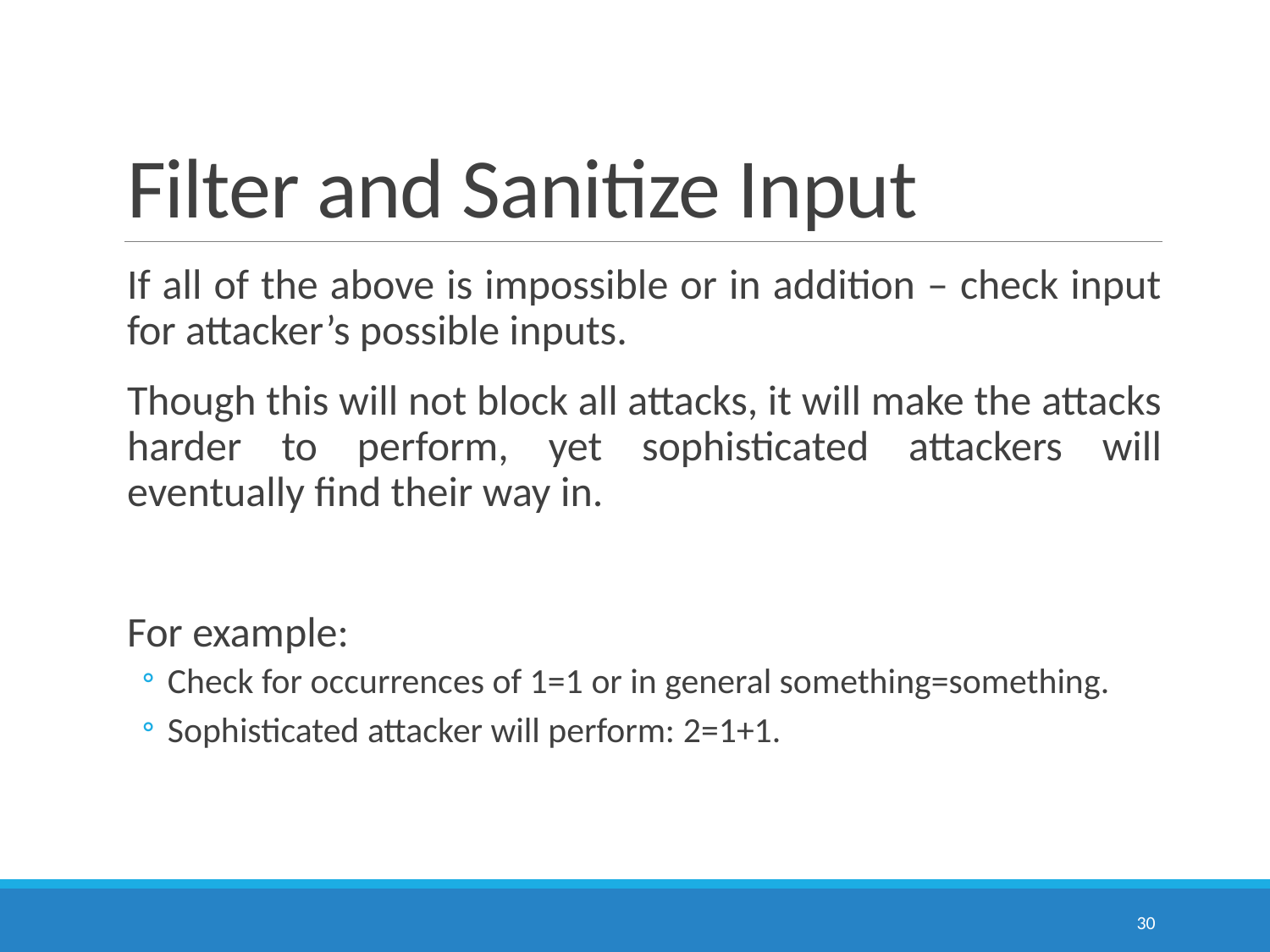

# Filter and Sanitize Input
If all of the above is impossible or in addition – check input for attacker’s possible inputs.
Though this will not block all attacks, it will make the attacks harder to perform, yet sophisticated attackers will eventually find their way in.

For example:
Check for occurrences of 1=1 or in general something=something.
Sophisticated attacker will perform: 2=1+1.
30